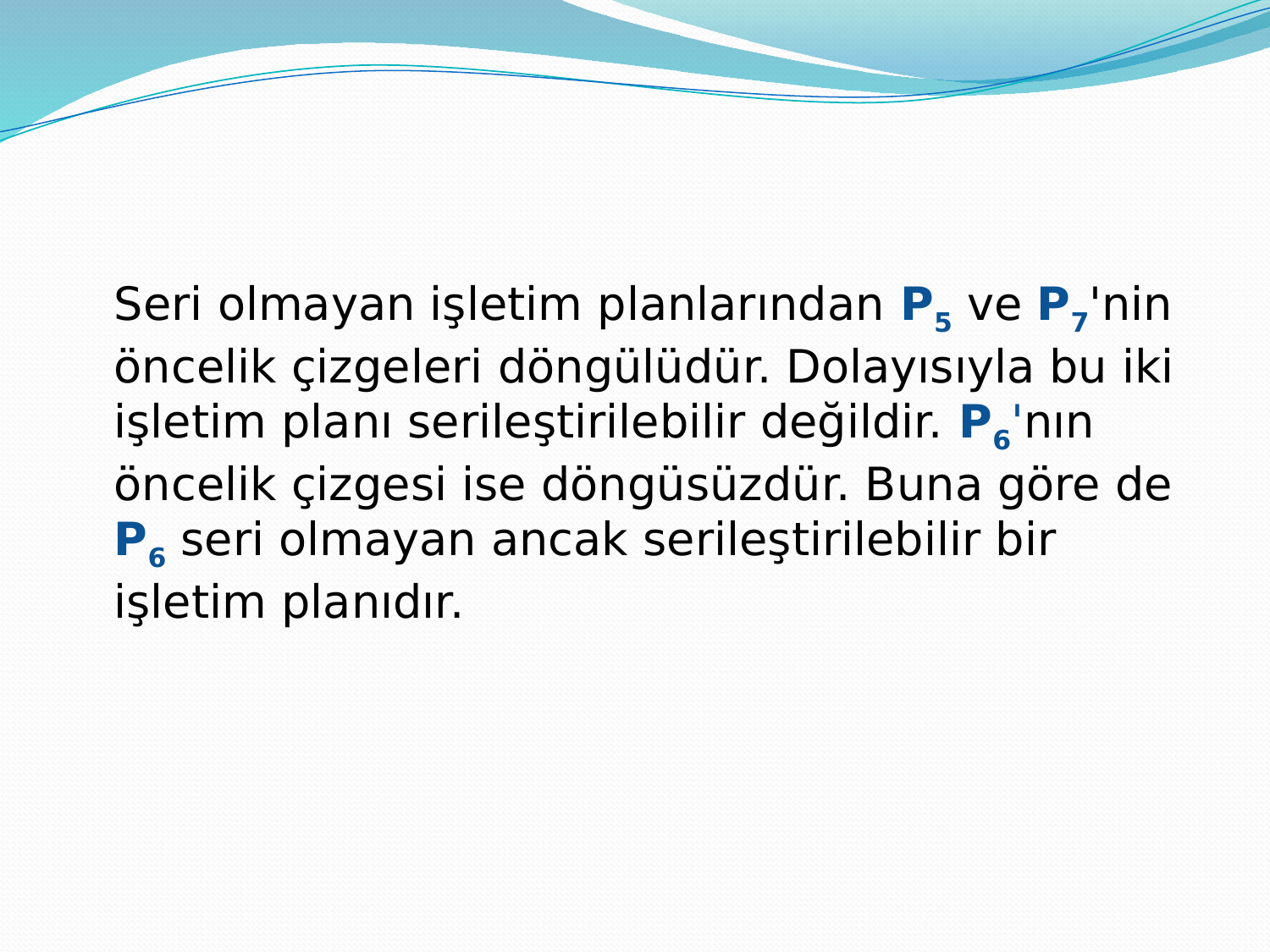

#
	Seri olmayan işletim planlarından P5 ve P7'nin öncelik çizgeleri döngülüdür. Dolayısıyla bu iki işletim planı serileştirilebilir değildir. P6'nın öncelik çizgesi ise döngüsüzdür. Buna göre de P6 seri olmayan ancak serileştirilebilir bir işletim planıdır.